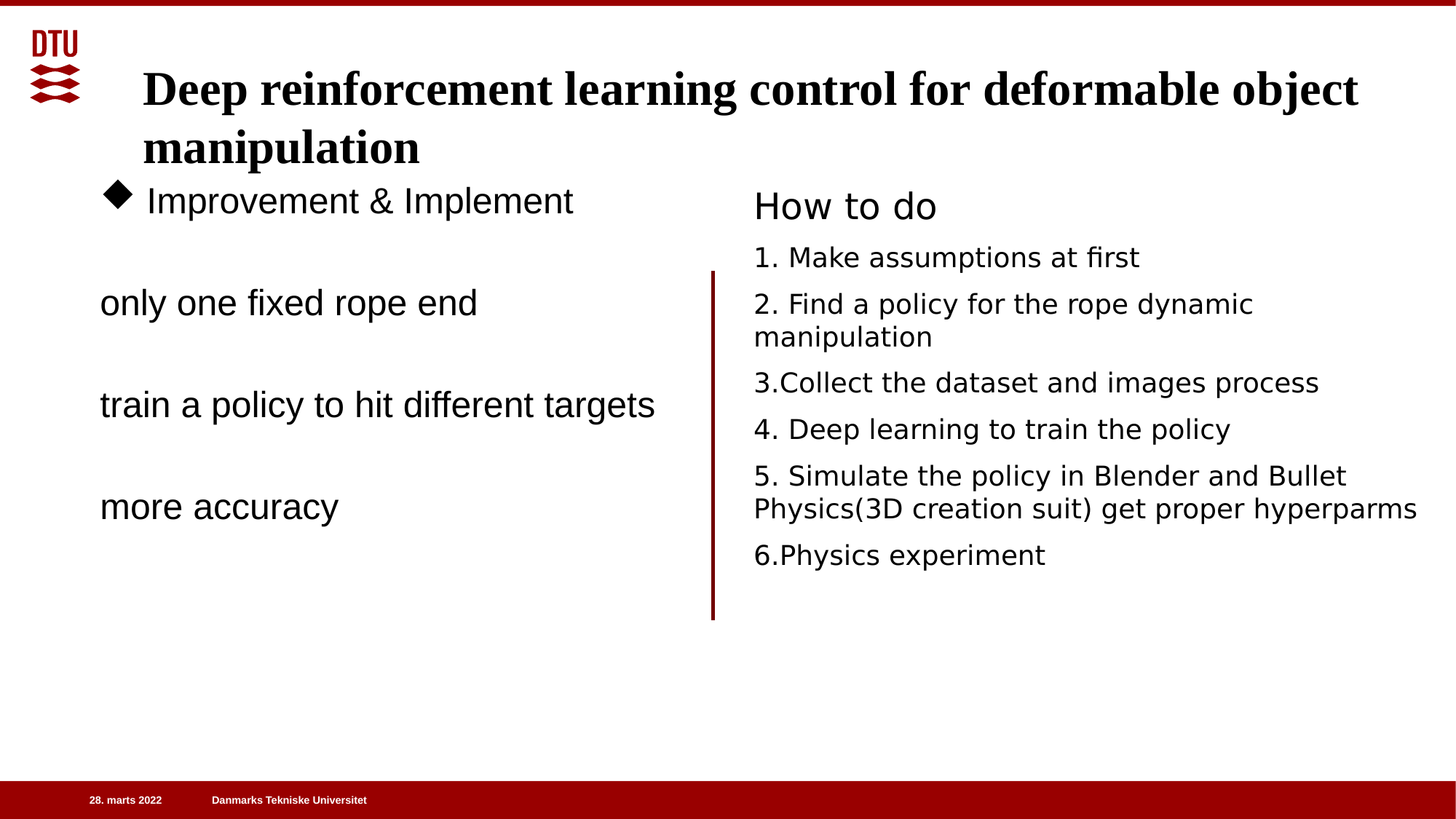

Deep reinforcement learning control for deformable object manipulation
 Improvement & Implement

only one fixed rope end

train a policy to hit different targets

more accuracy
How to do
1. Make assumptions at first
2. Find a policy for the rope dynamic manipulation
3.Collect the dataset and images process
4. Deep learning to train the policy
5. Simulate the policy in Blender and Bullet Physics(3D creation suit) get proper hyperparms
6.Physics experiment

5